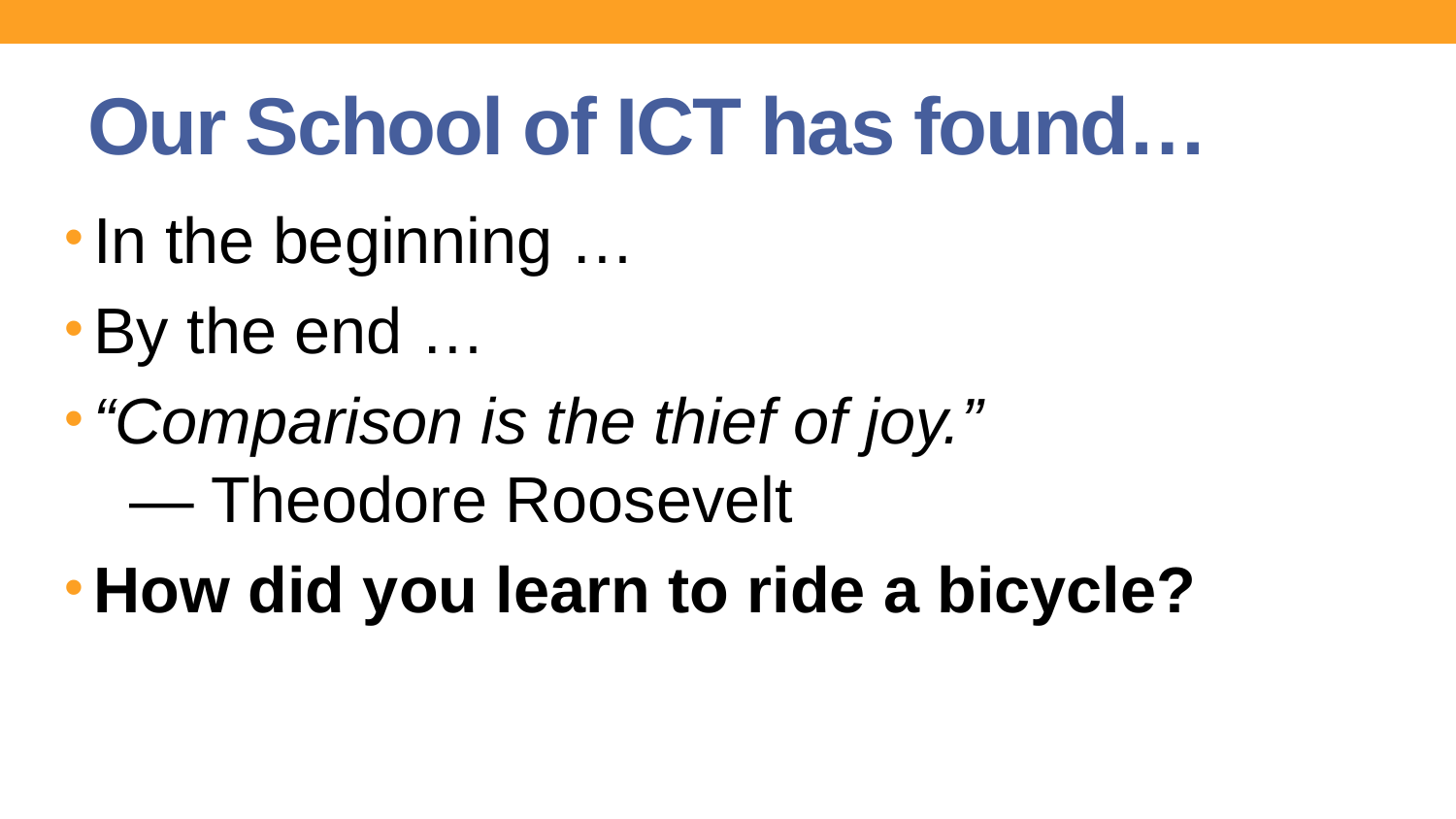

# Our School of ICT has found…
In the beginning …
By the end …
“Comparison is the thief of joy.”
  — Theodore Roosevelt
How did you learn to ride a bicycle?